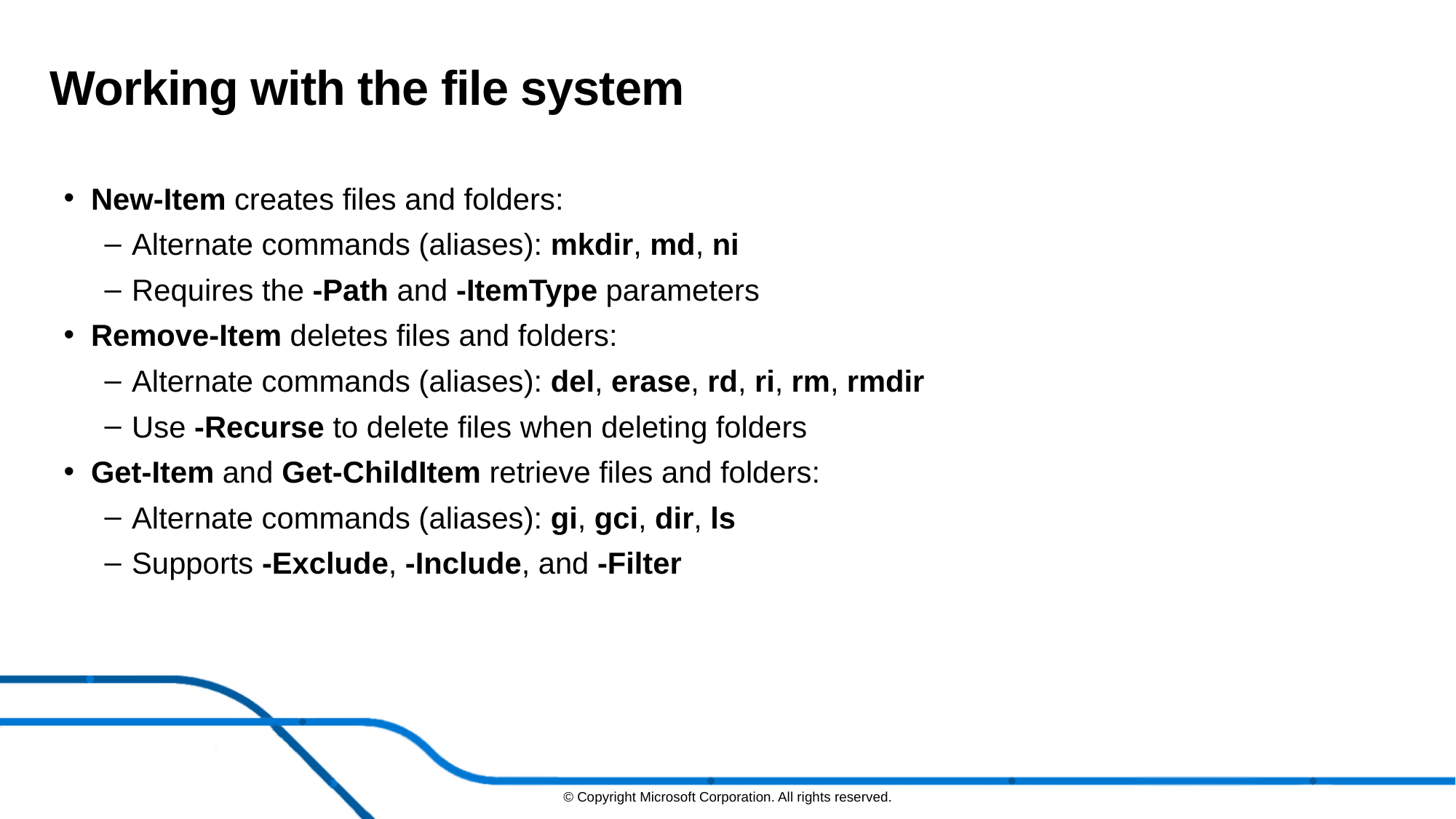

# Working with the file system
New-Item creates files and folders:
Alternate commands (aliases): mkdir, md, ni
Requires the -Path and -ItemType parameters
Remove-Item deletes files and folders:
Alternate commands (aliases): del, erase, rd, ri, rm, rmdir
Use -Recurse to delete files when deleting folders
Get-Item and Get-ChildItem retrieve files and folders:
Alternate commands (aliases): gi, gci, dir, ls
Supports -Exclude, -Include, and -Filter